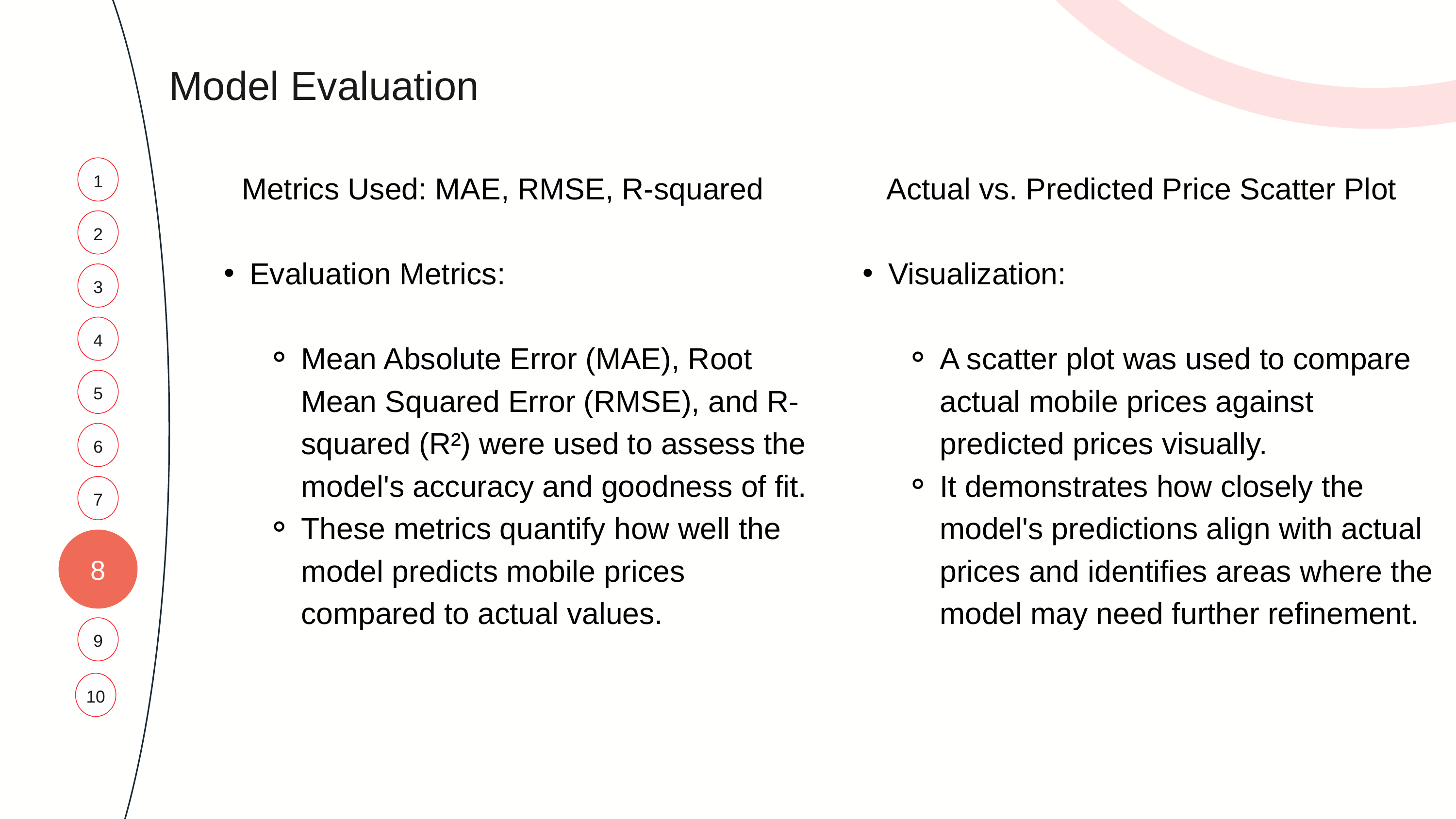

Model Evaluation

1
Metrics Used: MAE, RMSE, R-squared

Evaluation Metrics:

Mean Absolute Error (MAE), Root Mean Squared Error (RMSE), and R-squared (R²) were used to assess the model's accuracy and goodness of fit.
These metrics quantify how well the model predicts mobile prices compared to actual values.
Actual vs. Predicted Price Scatter Plot

Visualization:

A scatter plot was used to compare actual mobile prices against predicted prices visually.
It demonstrates how closely the model's predictions align with actual prices and identifies areas where the model may need further refinement.

2

3

4

5

6

7

8

9

10